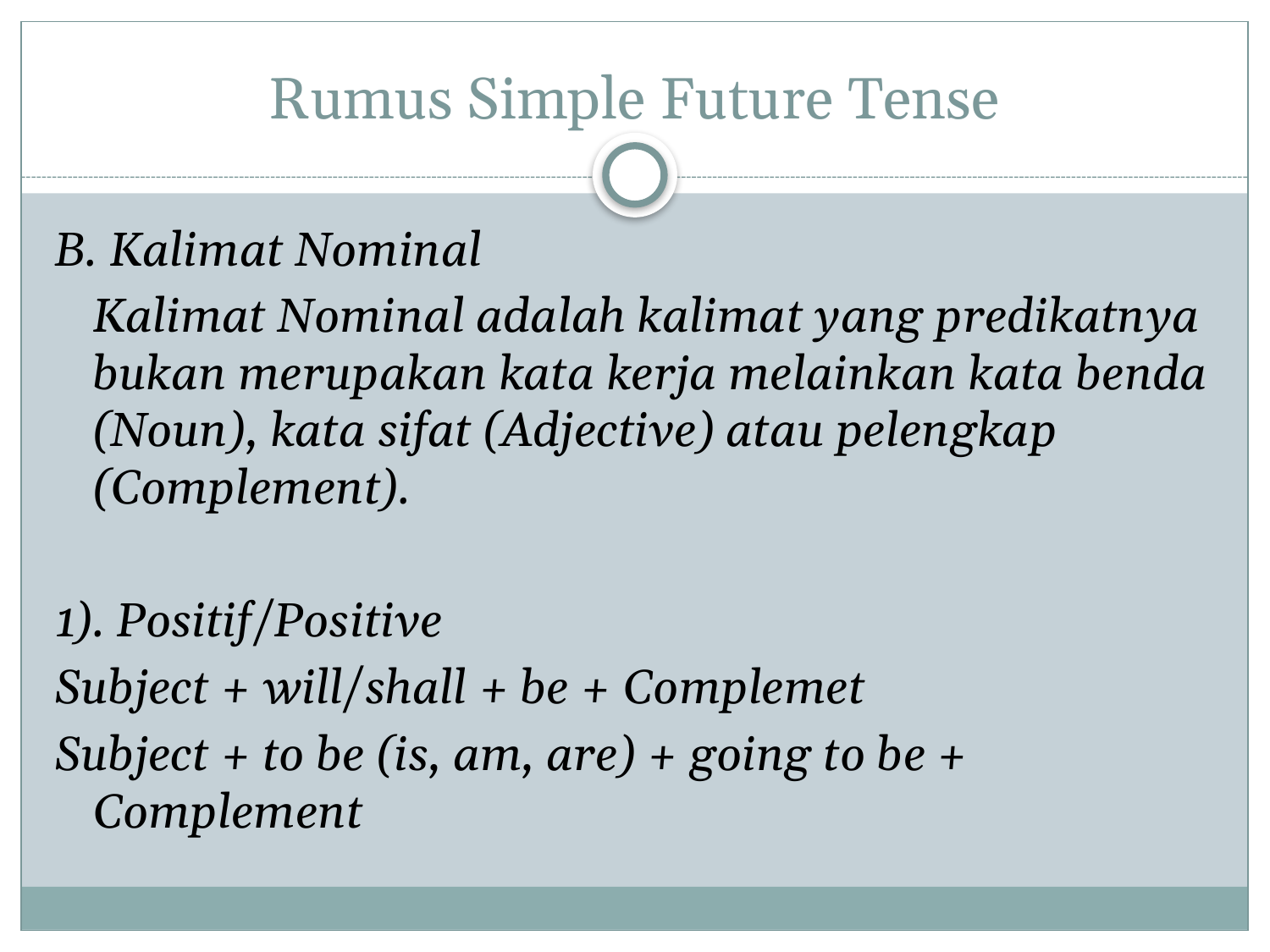

# Rumus Simple Future Tense
B. Kalimat Nominal
	Kalimat Nominal adalah kalimat yang predikatnya bukan merupakan kata kerja melainkan kata benda (Noun), kata sifat (Adjective) atau pelengkap (Complement).

1). Positif/Positive
Subject + will/shall + be + Complemet
Subject + to be (is, am, are) + going to be + Complement